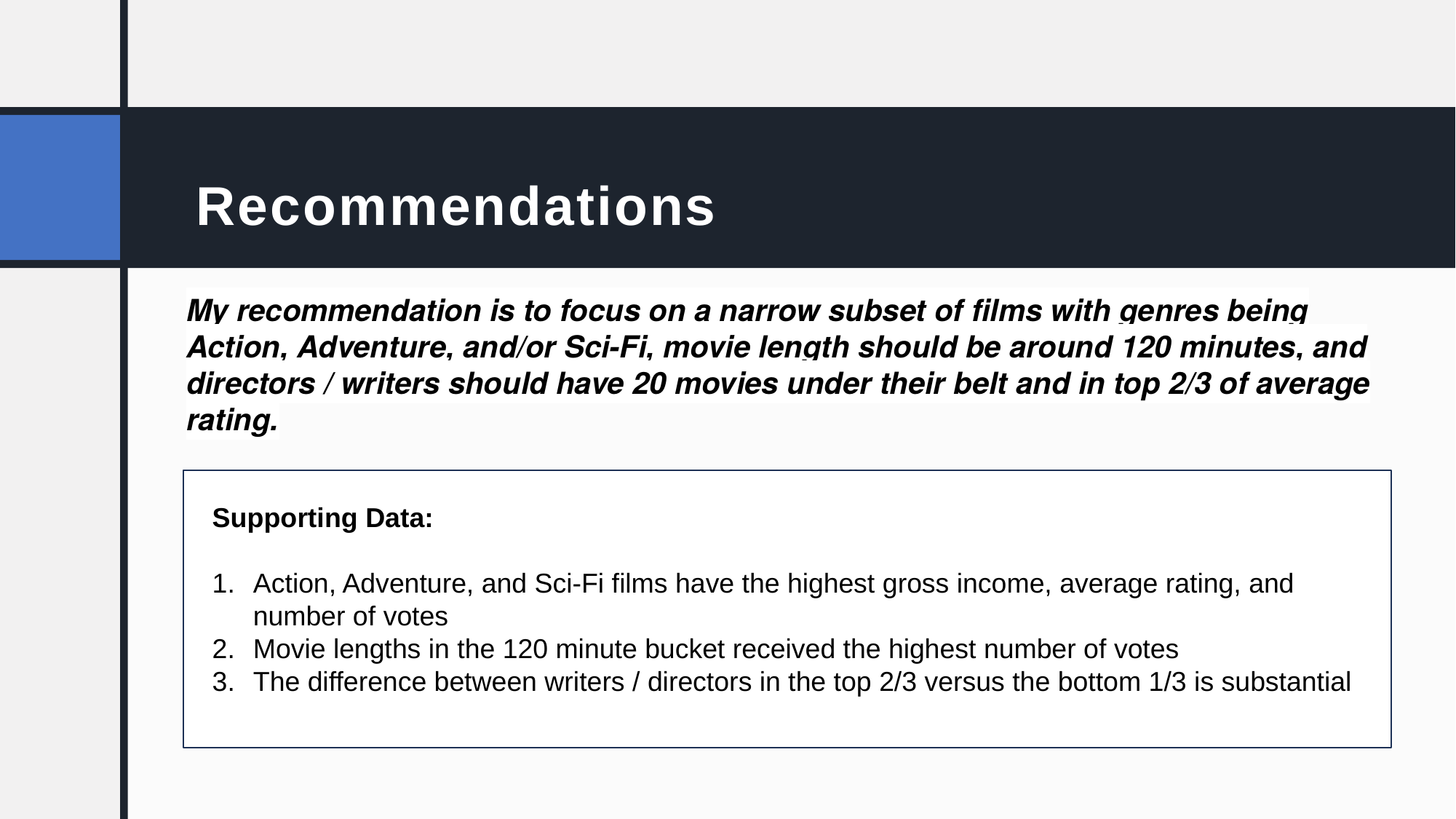

# Recommendations

My recommendation is to focus on a narrow subset of films with genres being Action, Adventure, and/or Sci-Fi, movie length should be around 120 minutes, and directors / writers should have 20 movies under their belt and in top 2/3 of average rating.

Supporting Data:

Action, Adventure, and Sci-Fi films have the highest gross income, average rating, and number of votes
Movie lengths in the 120 minute bucket received the highest number of votes
The difference between writers / directors in the top 2/3 versus the bottom 1/3 is substantial